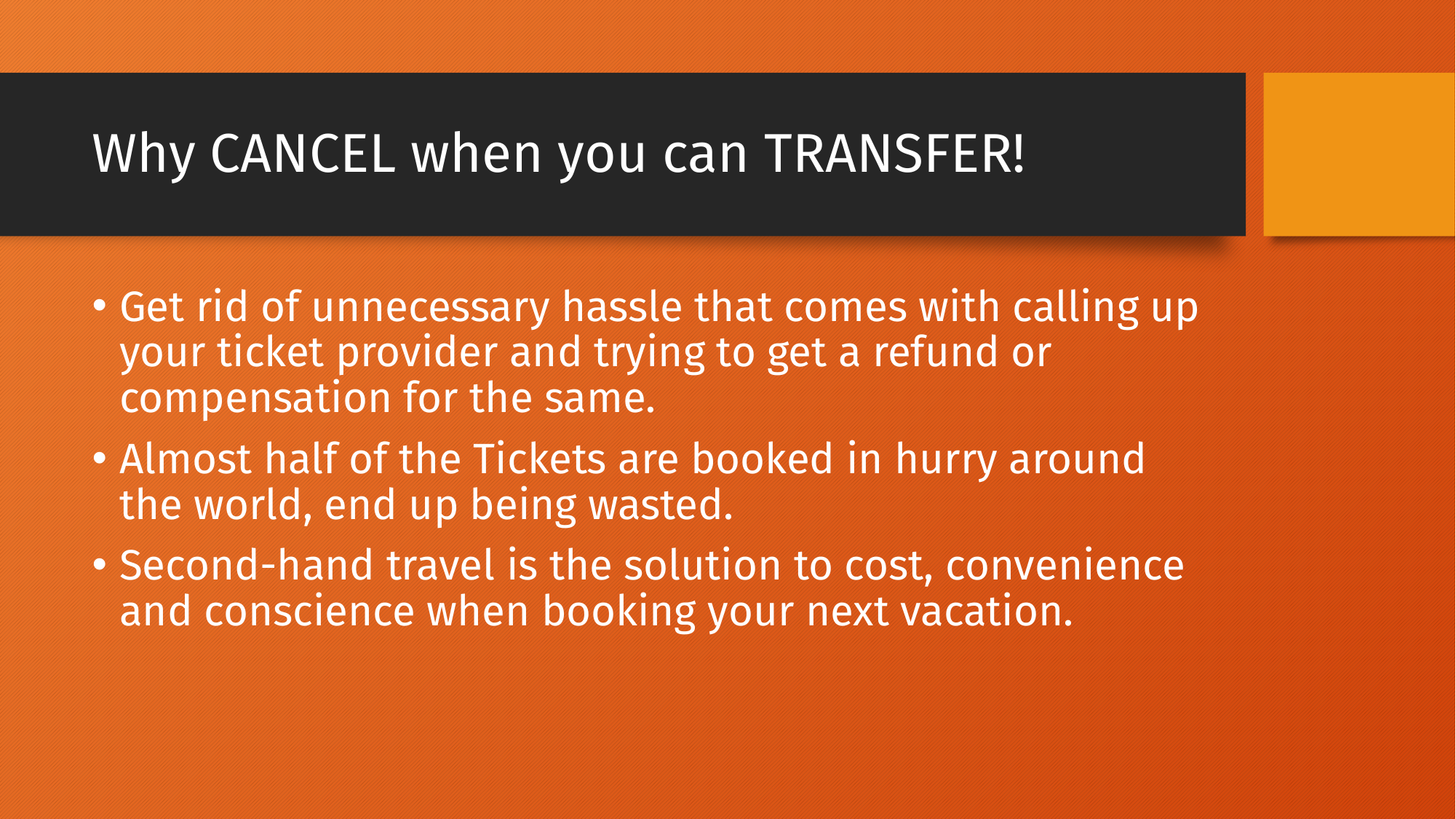

# Why CANCEL when you can TRANSFER!
Get rid of unnecessary hassle that comes with calling up your ticket provider and trying to get a refund or compensation for the same.
Almost half of the Tickets are booked in hurry around the world, end up being wasted.
Second-hand travel is the solution to cost, convenience and conscience when booking your next vacation.